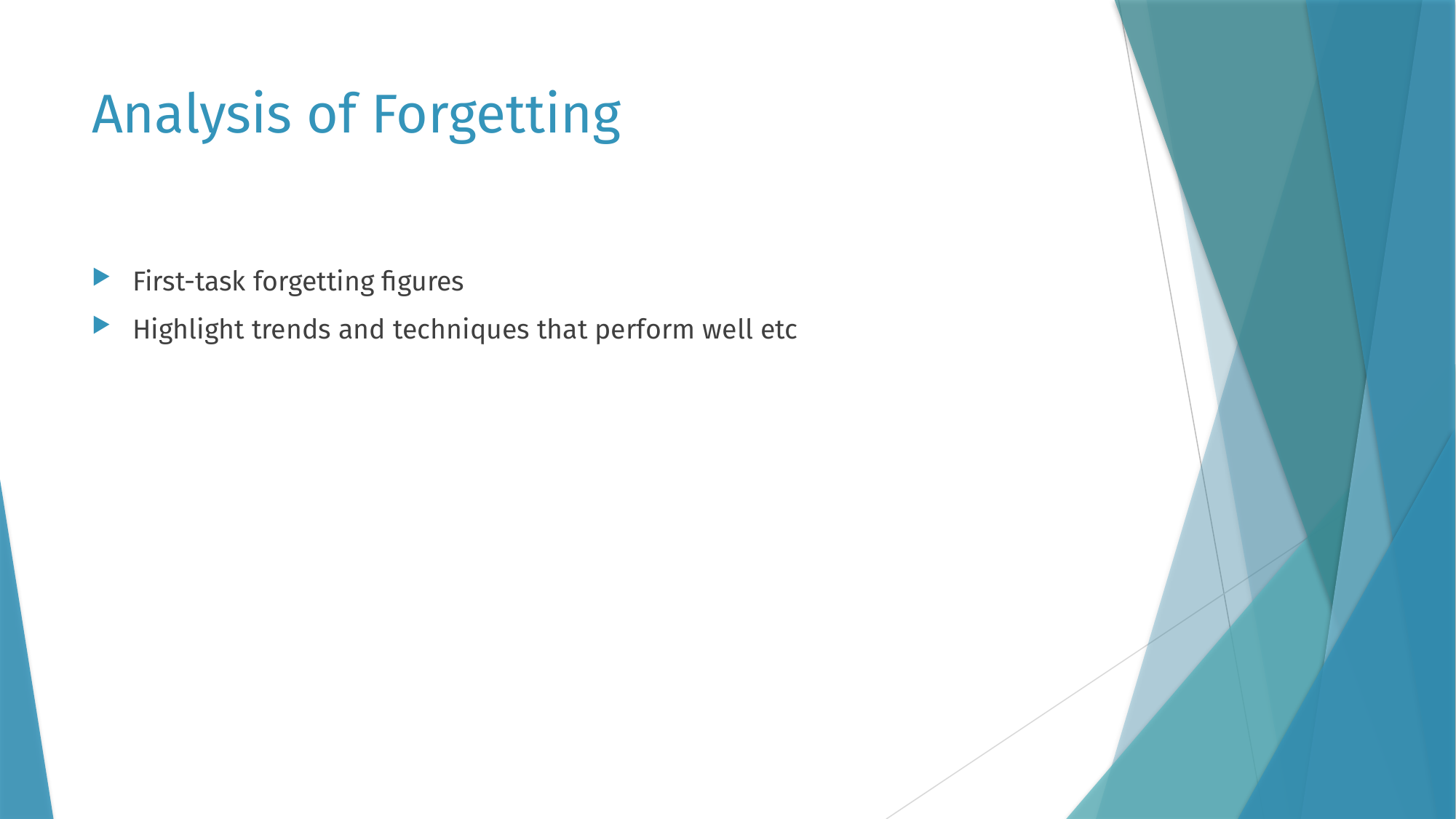

# Analysis of Forgetting
First-task forgetting figures
Highlight trends and techniques that perform well etc